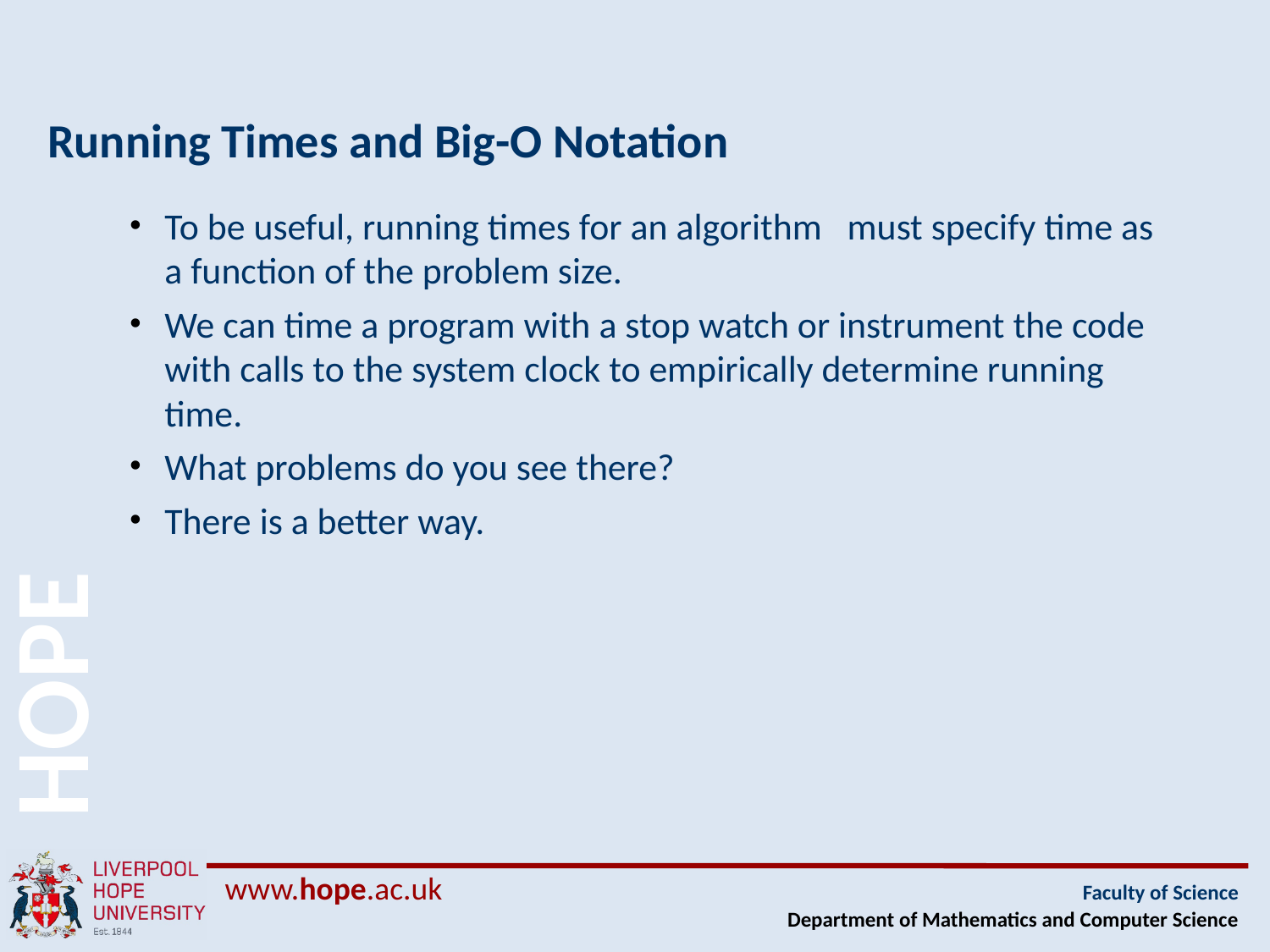

# Running Times and Big-O Notation
To be useful, running times for an algorithm   must specify time as a function of the problem size.
We can time a program with a stop watch or instrument the code with calls to the system clock to empirically determine running time.
What problems do you see there?
There is a better way.